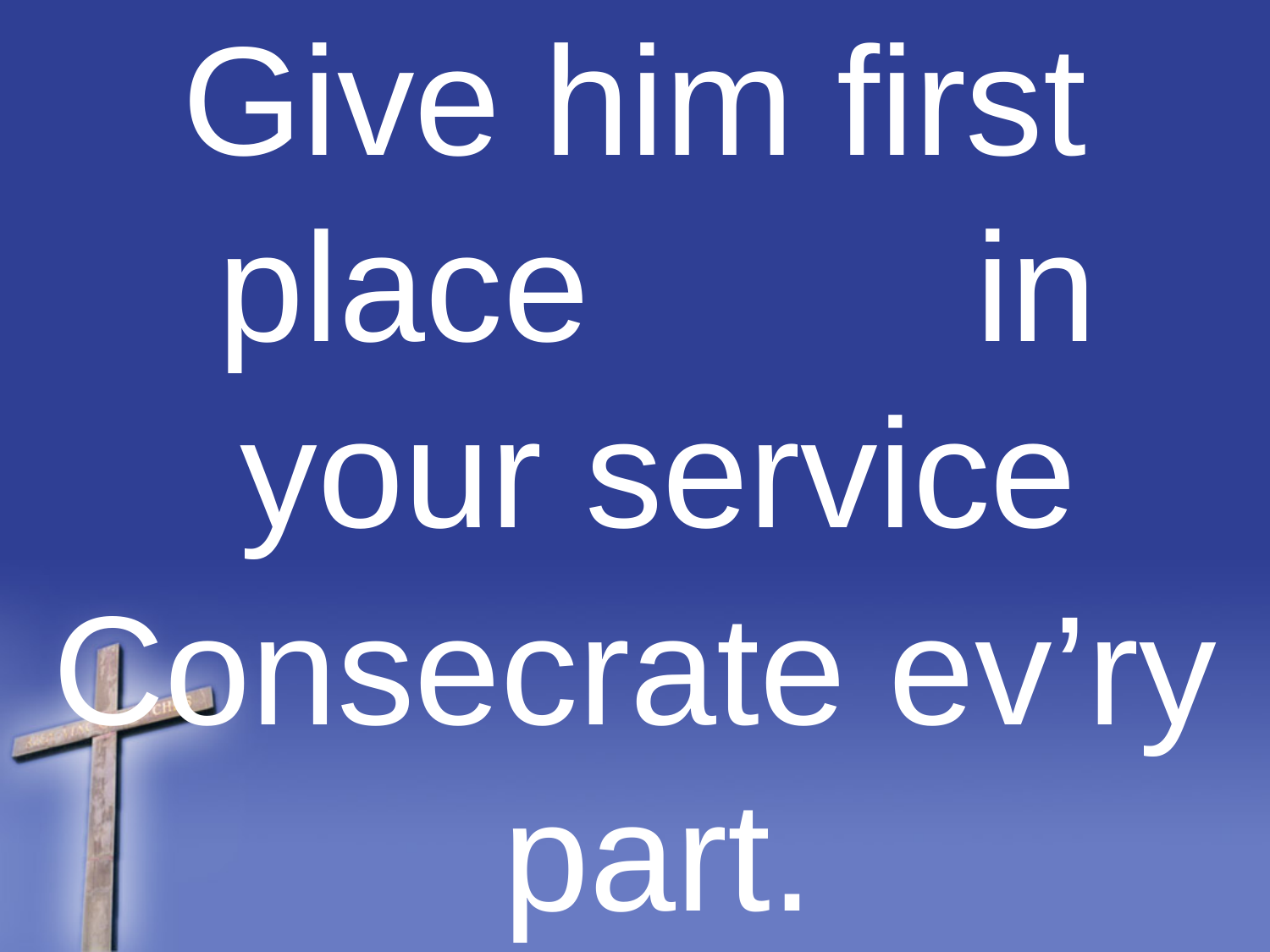

Give him first place         in your service
Consecrate ev’ry part.